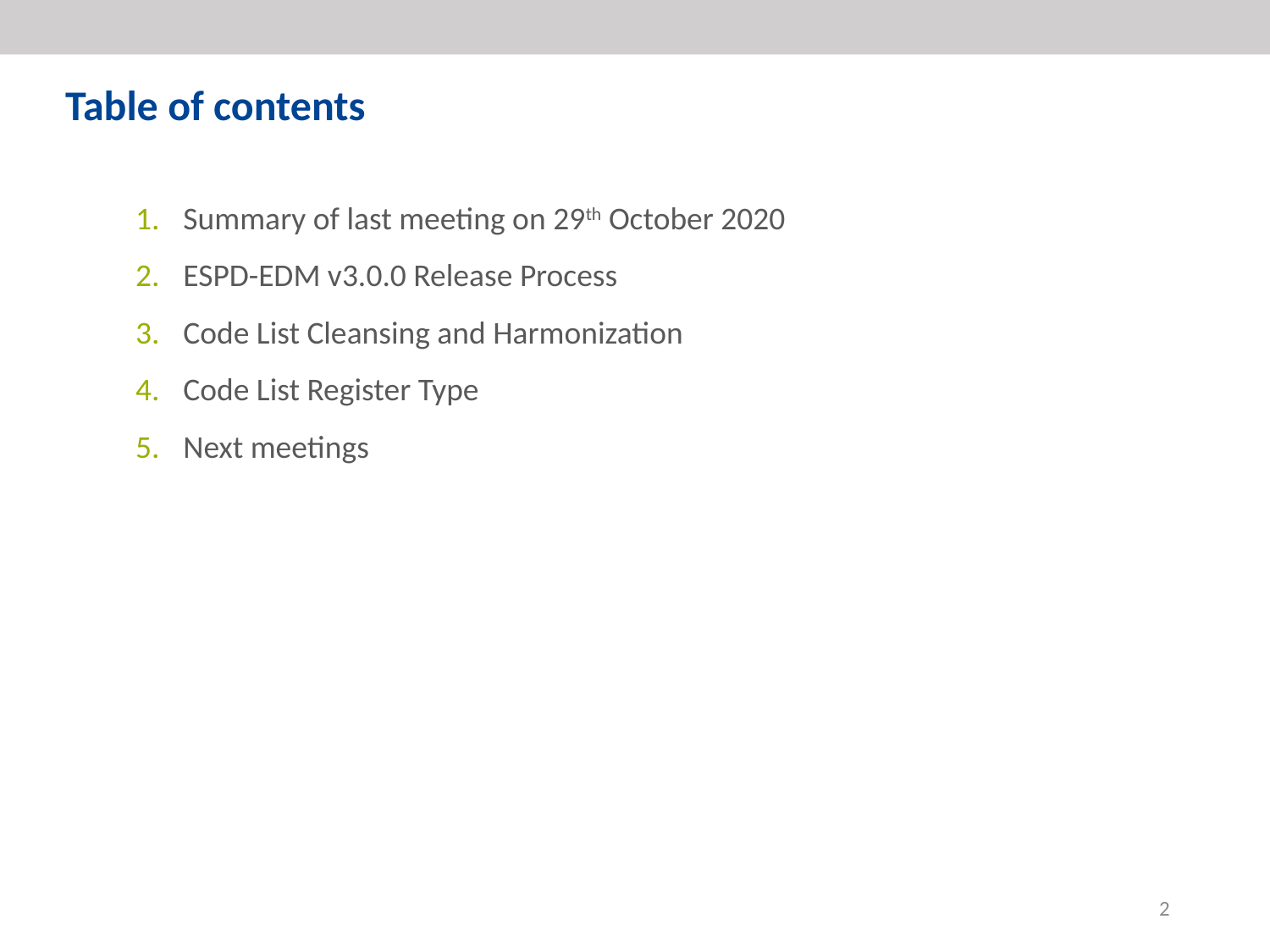

Table of contents
Summary of last meeting on 29th October 2020
ESPD-EDM v3.0.0 Release Process
Code List Cleansing and Harmonization
Code List Register Type
Next meetings
2